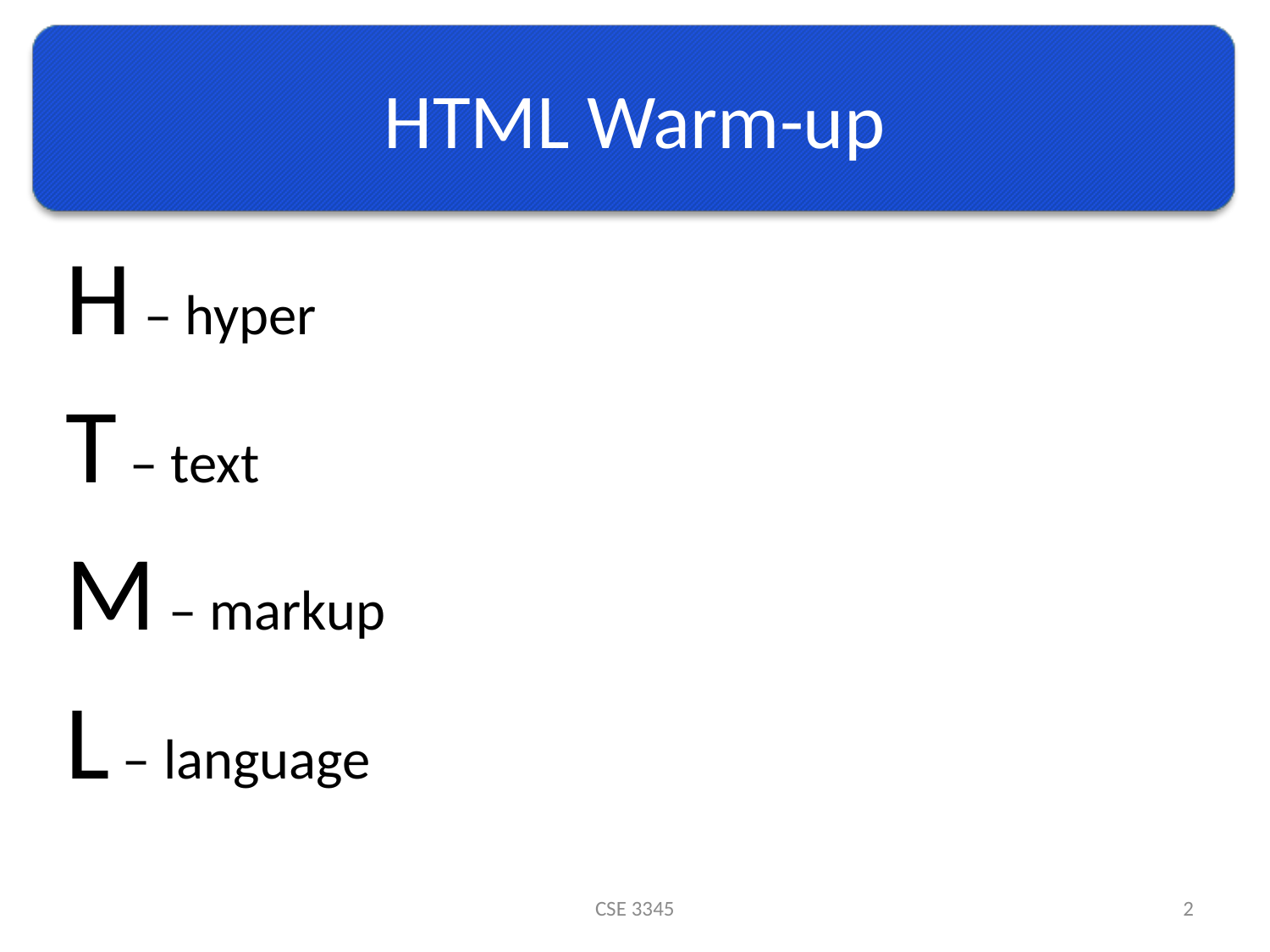

# HTML Warm-up
H – hyper
T – text
M – markup
L – language

CSE 3345
2